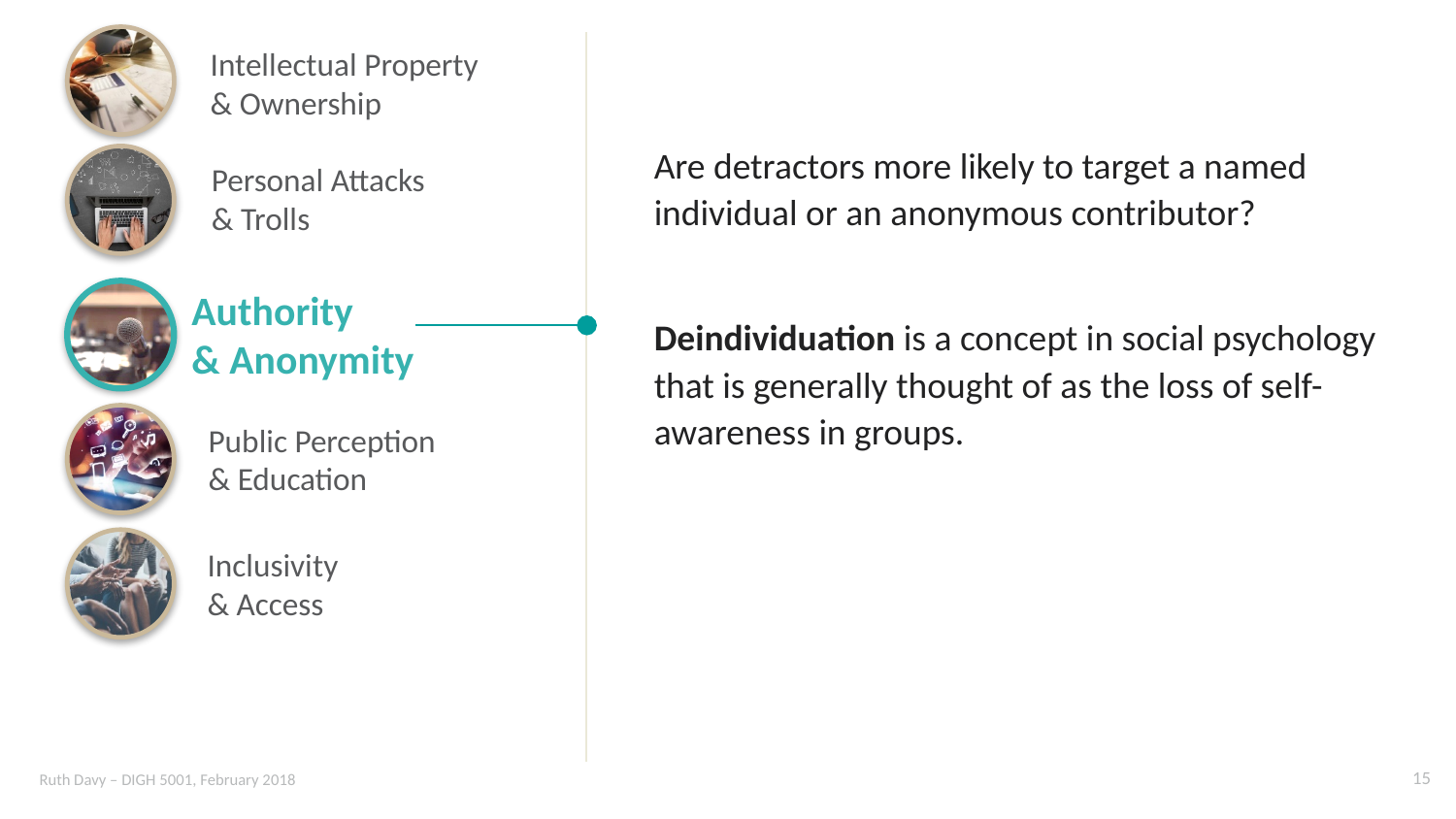

Intellectual Property
& Ownership

Are detractors more likely to target a named individual or an anonymous contributor?

Deindividuation is a concept in social psychology that is generally thought of as the loss of self-awareness in groups.

Personal Attacks
& Trolls

Authority
& Anonymity

Public Perception
& Education

Inclusivity
& Access